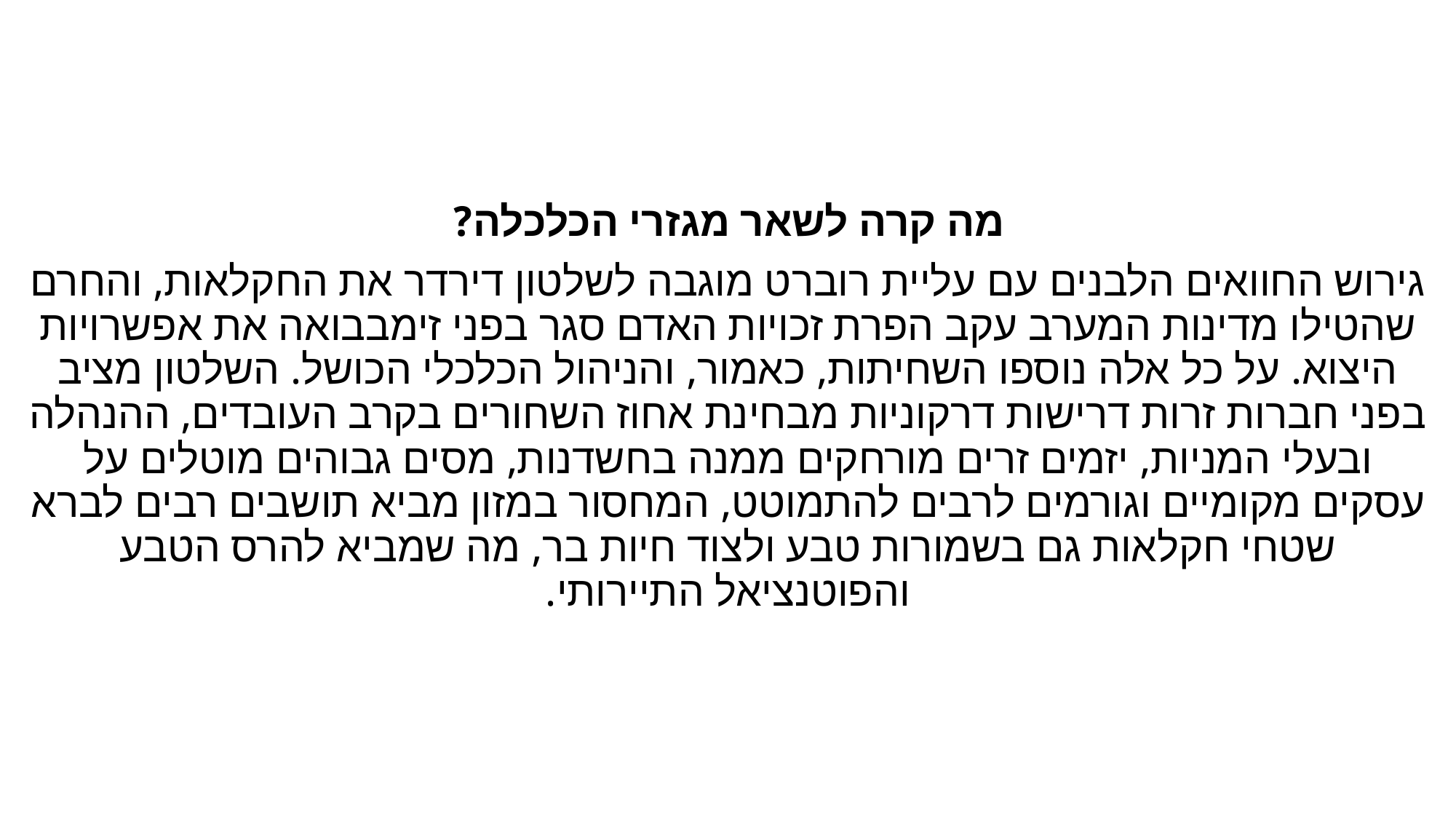

מה קרה לשאר מגזרי הכלכלה?
גירוש החוואים הלבנים עם עליית רוברט מוגבה לשלטון דירדר את החקלאות, והחרם שהטילו מדינות המערב עקב הפרת זכויות האדם סגר בפני זימבבואה את אפשרויות היצוא. על כל אלה נוספו השחיתות, כאמור, והניהול הכלכלי הכושל. השלטון מציב בפני חברות זרות דרישות דרקוניות מבחינת אחוז השחורים בקרב העובדים, ההנהלה ובעלי המניות, יזמים זרים מורחקים ממנה בחשדנות, מסים גבוהים מוטלים על עסקים מקומיים וגורמים לרבים להתמוטט, המחסור במזון מביא תושבים רבים לברא שטחי חקלאות גם בשמורות טבע ולצוד חיות בר, מה שמביא להרס הטבע והפוטנציאל התיירותי.